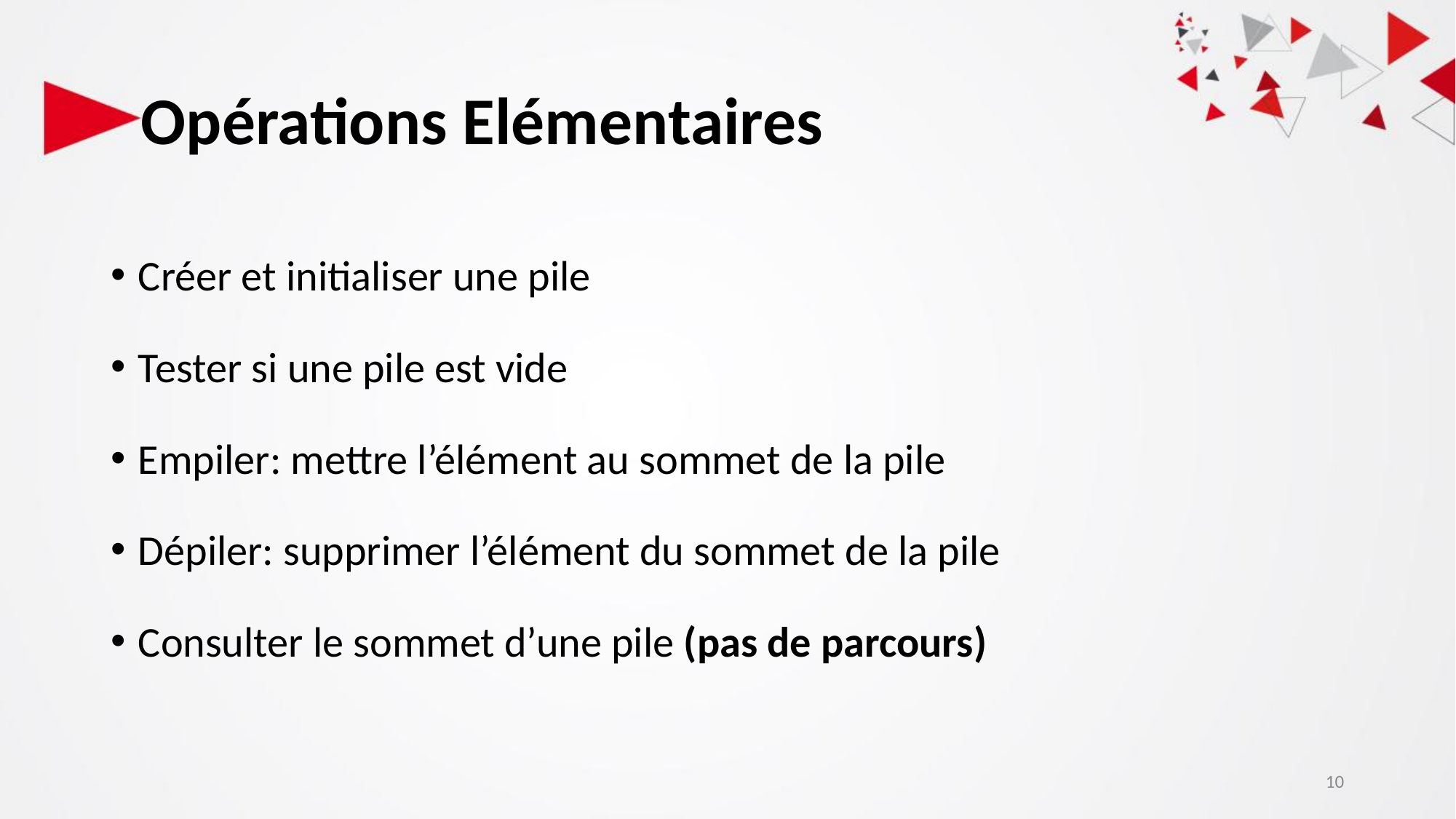

Opérations Elémentaires
Créer et initialiser une pile
Tester si une pile est vide
Empiler: mettre l’élément au sommet de la pile
Dépiler: supprimer l’élément du sommet de la pile
Consulter le sommet d’une pile (pas de parcours)
10